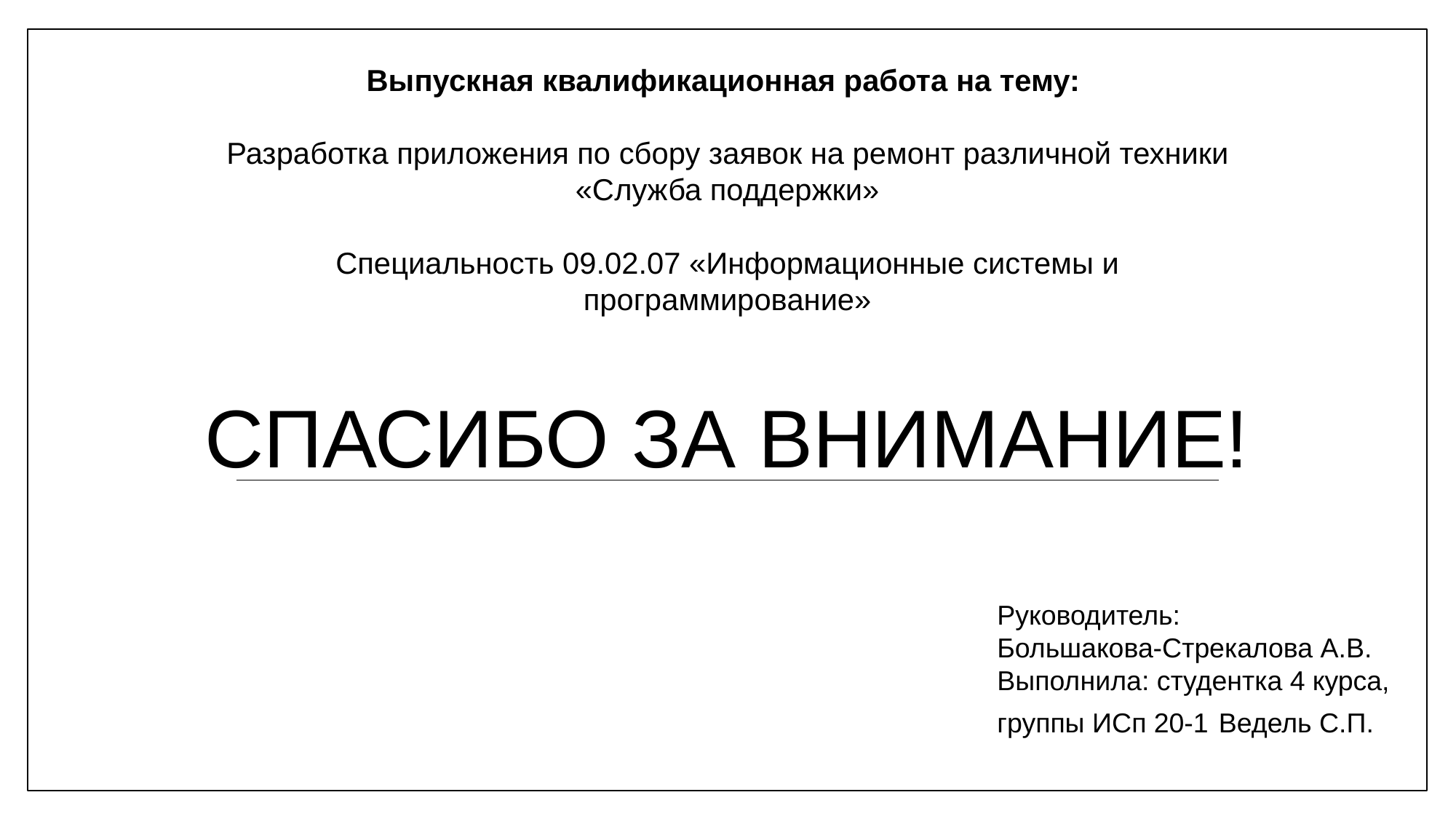

Выпускная квалификационная работа на тему:
Разработка приложения по сбору заявок на ремонт различной техники «Служба поддержки»
Специальность 09.02.07 «Информационные системы и программирование»
# Спасибо за внимание!

Руководитель:
Большакова-Стрекалова А.В.
Выполнила: студентка 4 курса,
группы ИСп 20-1 Ведель С.П.